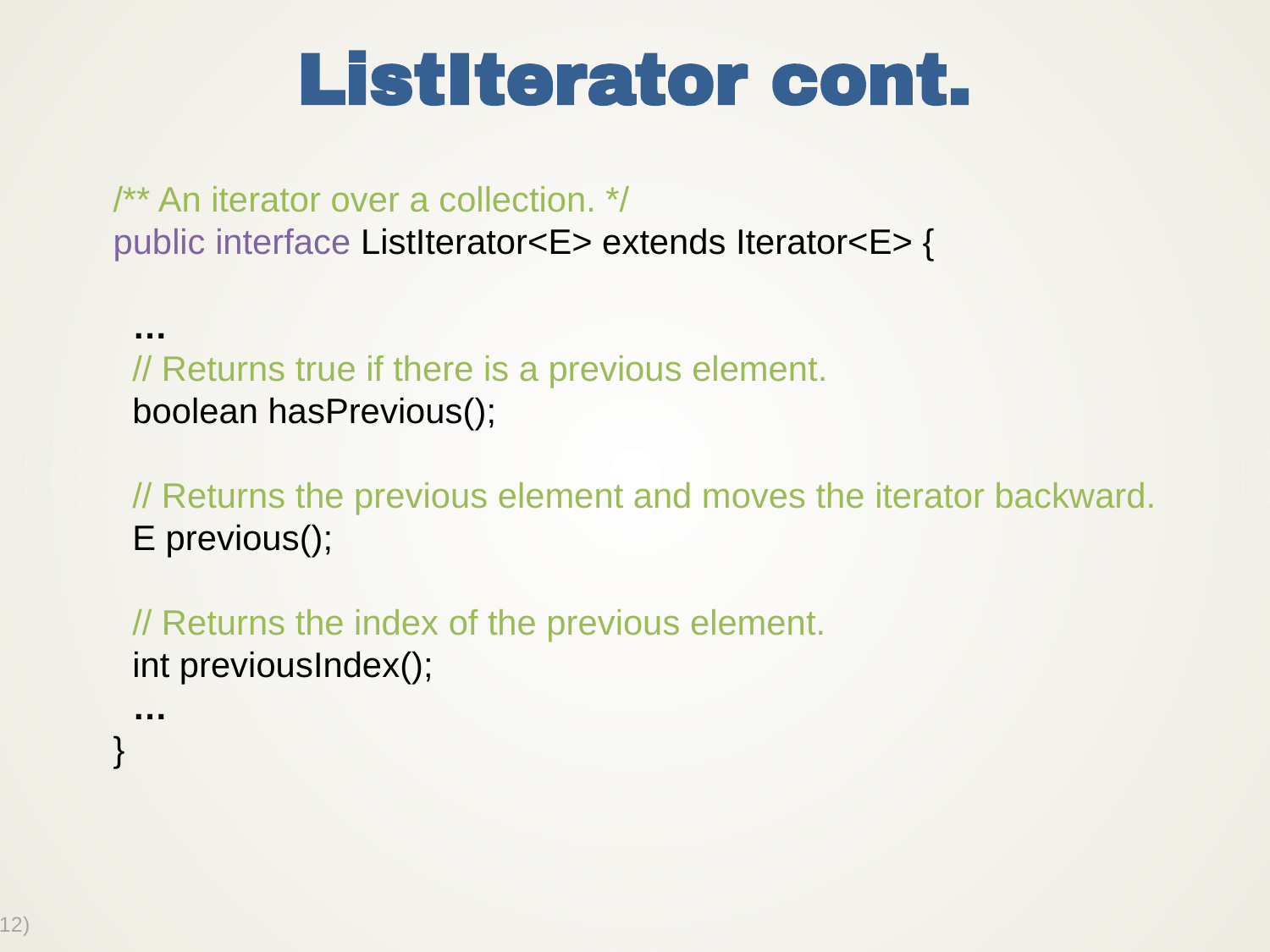

# ListIterator cont.

/** An iterator over a collection. */
public interface ListIterator<E> extends Iterator<E> {

  …
  // Returns true if there is a previous element.
  boolean hasPrevious();

  // Returns the previous element and moves the iterator backward.
  E previous();

  // Returns the index of the previous element.
  int previousIndex();
  …
}